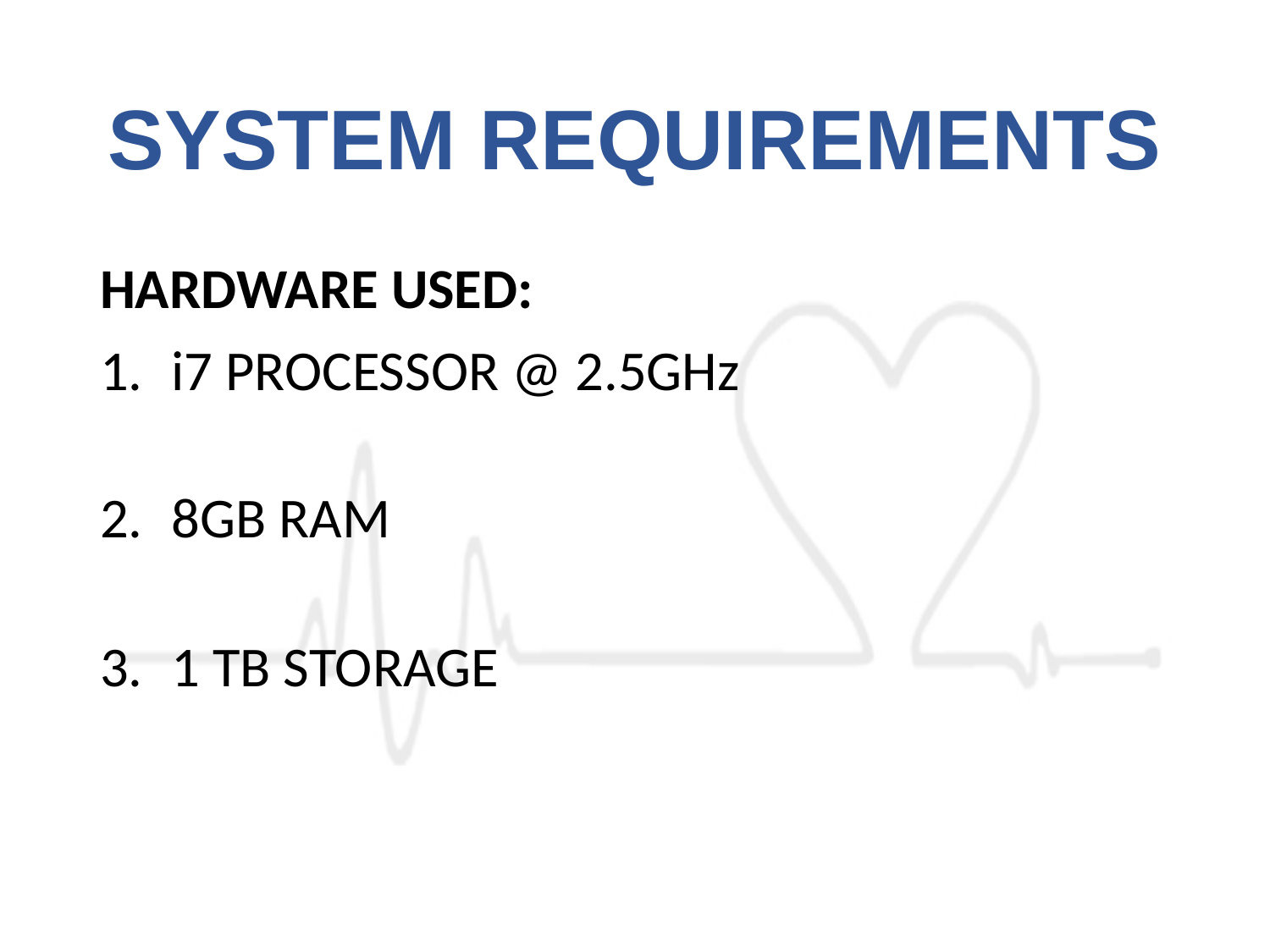

# SYSTEM REQUIREMENTS
HARDWARE USED:
i7 PROCESSOR @ 2.5GHz

8GB RAM

1 TB STORAGE